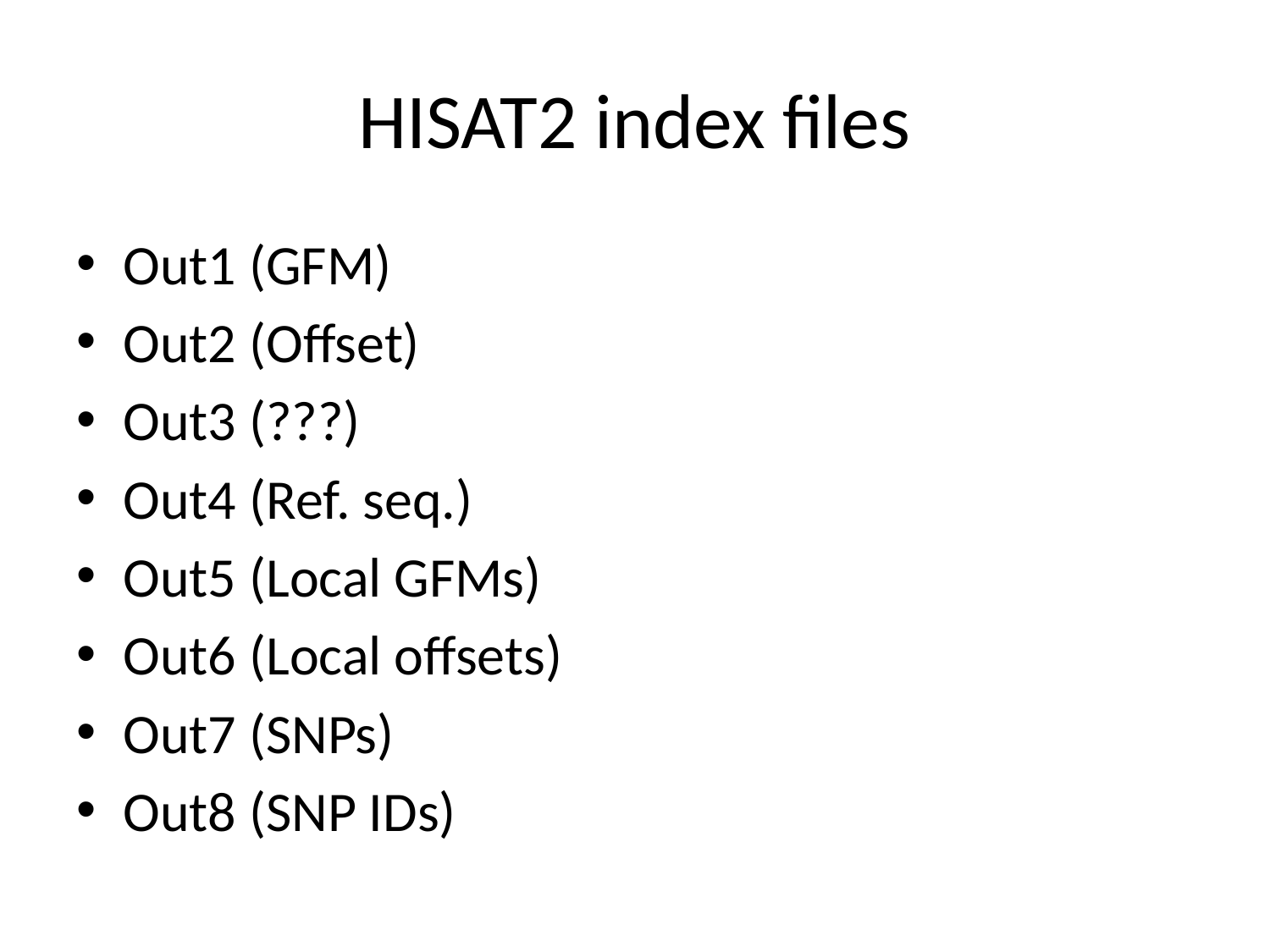

# HISAT2 index files
Out1 (GFM)
Out2 (Offset)
Out3 (???)
Out4 (Ref. seq.)
Out5 (Local GFMs)
Out6 (Local offsets)
Out7 (SNPs)
Out8 (SNP IDs)